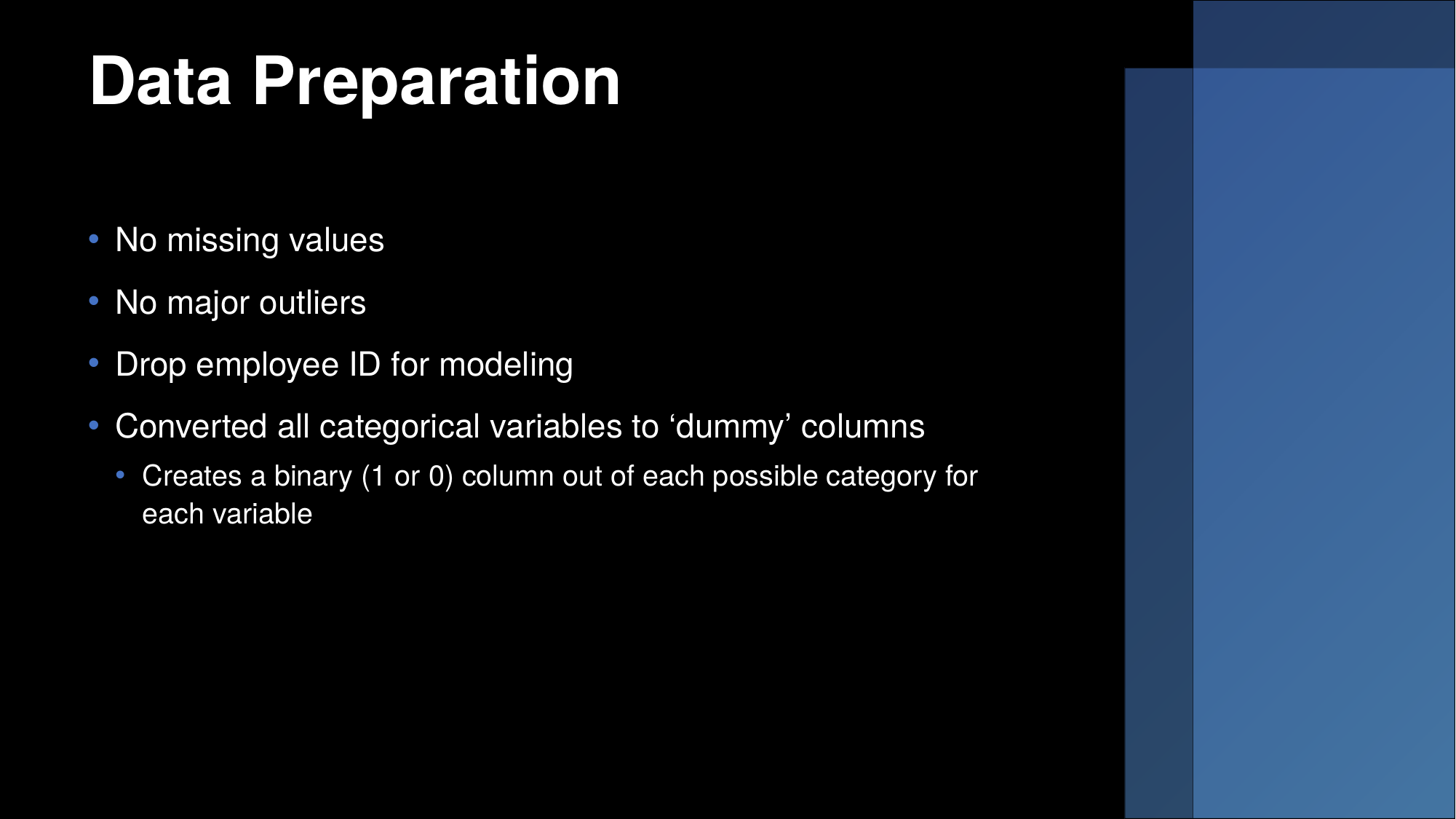

# Data Preparation

No missing values
No major outliers
Drop employee ID for modeling
Converted all categorical variables to ‘dummy’ columns
Creates a binary (1 or 0) column out of each possible category for each variable